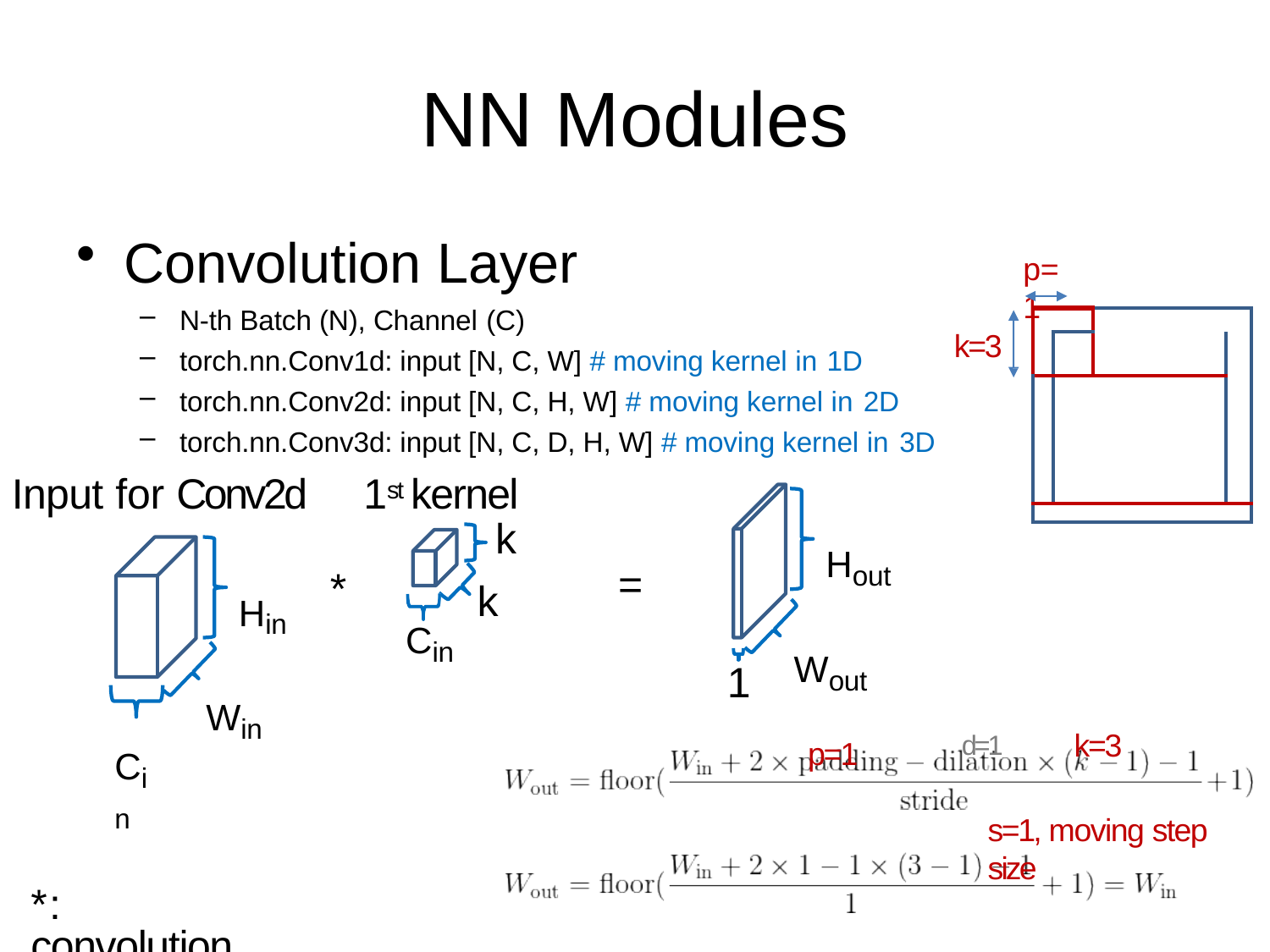

# NN Modules
Convolution Layer
p=1

N-th Batch (N), Channel (C)
torch.nn.Conv1d: input [N, C, W] # moving kernel in 1D
torch.nn.Conv2d: input [N, C, H, W] # moving kernel in 2D
torch.nn.Conv3d: input [N, C, D, H, W] # moving kernel in 3D
|  |  |  |  |
| --- | --- | --- | --- |
|  |  |  |  |
|  |  |  |  |
|  |  |  |  |

k=3
Input for Conv2d	1st kernel
k
k
Cin

Hout

=
*

Hin

Wout
p=1

1
Win

d=1	k=3

s=1, moving step size
Cin

*: convolution